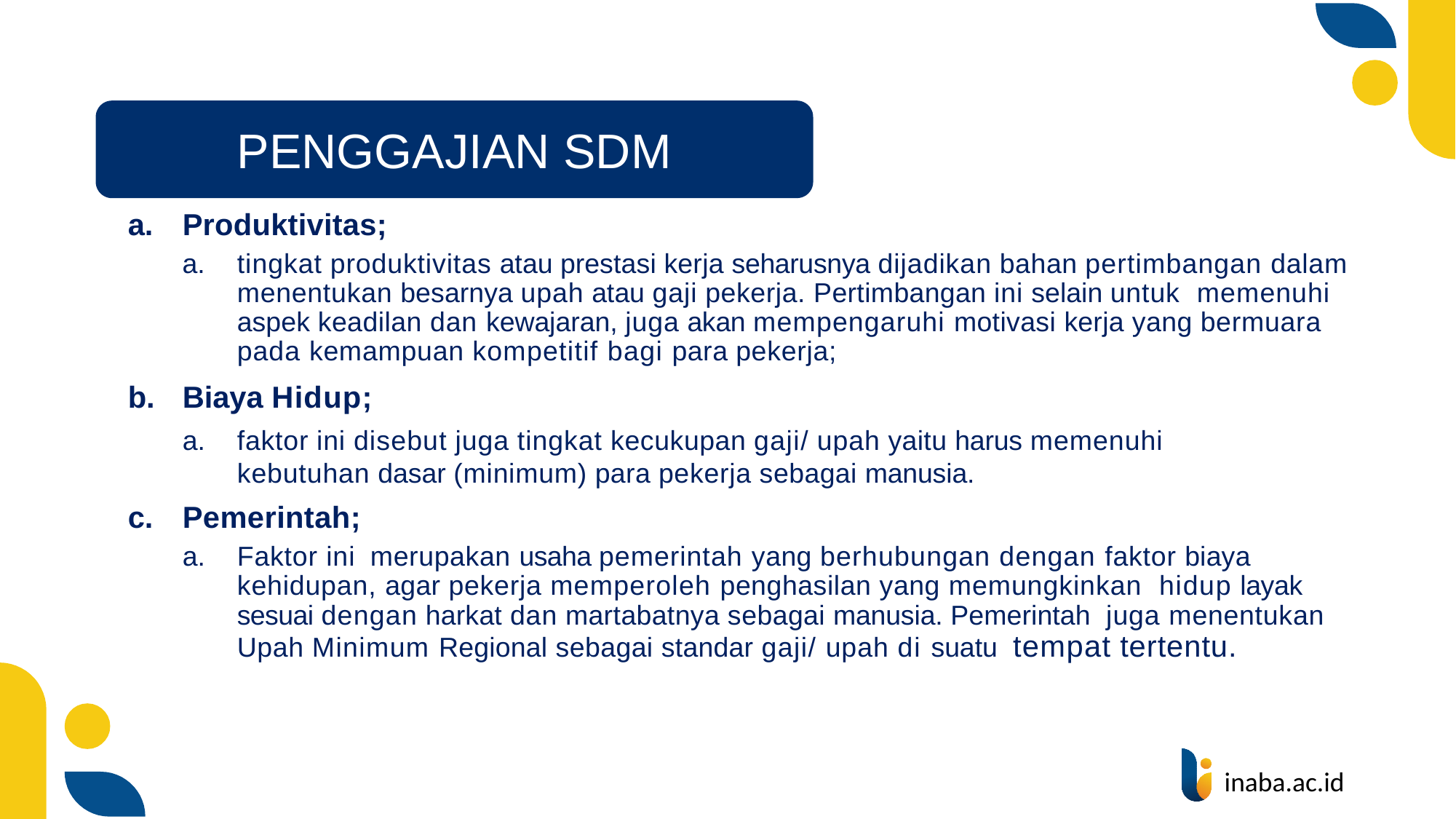

PENGGAJIAN SDM
Produktivitas;
tingkat produktivitas atau prestasi kerja seharusnya dijadikan bahan pertimbangan dalam menentukan besarnya upah atau gaji pekerja. Pertimbangan ini selain untuk  memenuhi aspek keadilan dan kewajaran, juga akan mempengaruhi motivasi kerja yang bermuara pada kemampuan kompetitif bagi para pekerja;
Biaya Hidup;
faktor ini disebut juga tingkat kecukupan gaji/ upah yaitu harus memenuhi  kebutuhan dasar (minimum) para pekerja sebagai manusia.
Pemerintah;
Faktor ini merupakan usaha pemerintah yang berhubungan dengan faktor biaya kehidupan, agar pekerja memperoleh penghasilan yang memungkinkan  hidup layak sesuai dengan harkat dan martabatnya sebagai manusia. Pemerintah  juga menentukan Upah Minimum Regional sebagai standar gaji/ upah di suatu  tempat tertentu.